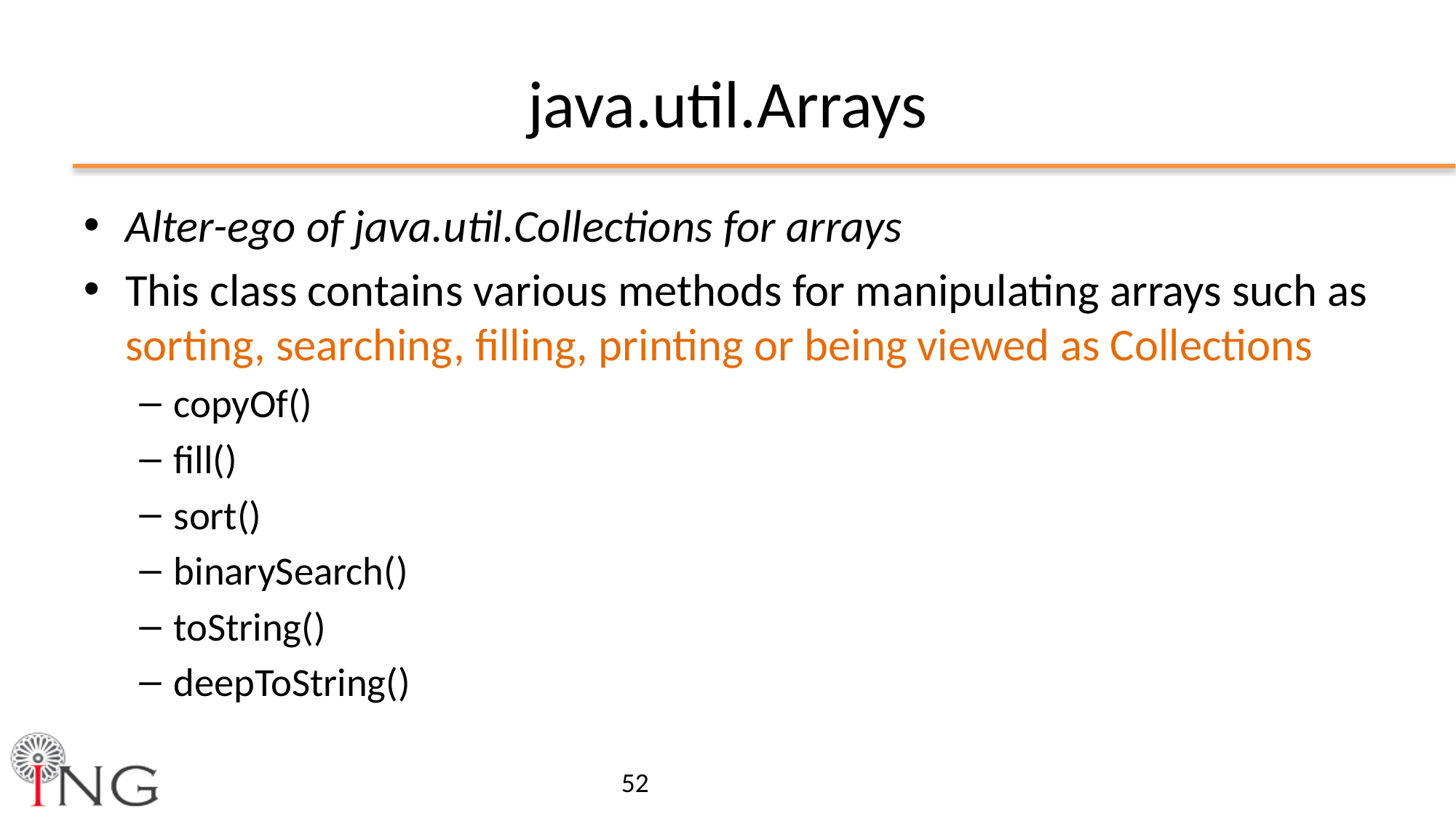

# java.util.Arrays
Alter-ego of java.util.Collections for arrays
This class contains various methods for manipulating arrays such as sorting, searching, filling, printing or being viewed as Collections
copyOf()
fill()
sort()
binarySearch()
toString()
deepToString()

52